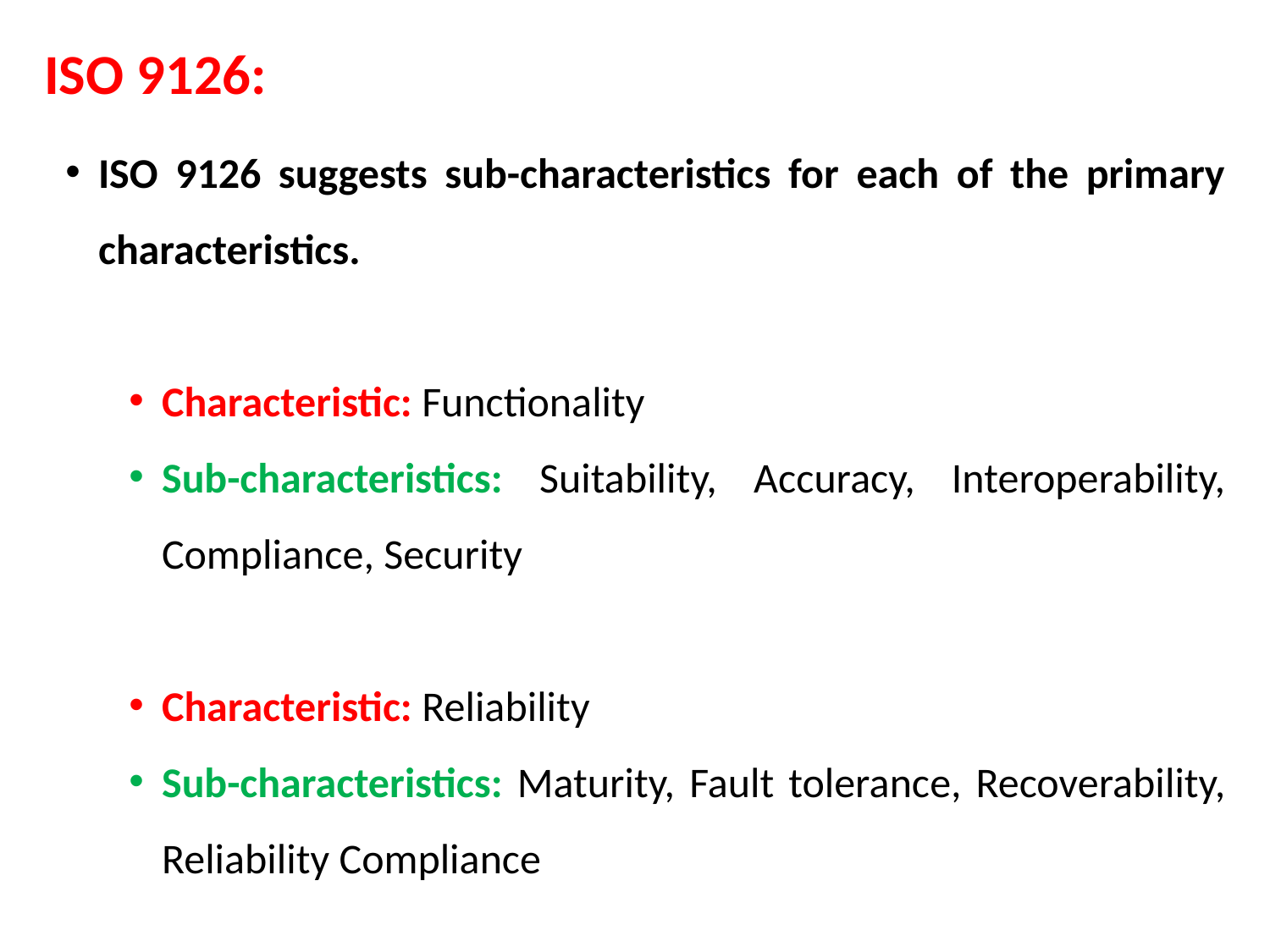

ISO 9126:
ISO 9126 suggests sub-characteristics for each of the primary characteristics.

Characteristic: Functionality
Sub-characteristics: Suitability, Accuracy, Interoperability, Compliance, Security

Characteristic: Reliability
Sub-characteristics: Maturity, Fault tolerance, Recoverability, Reliability Compliance